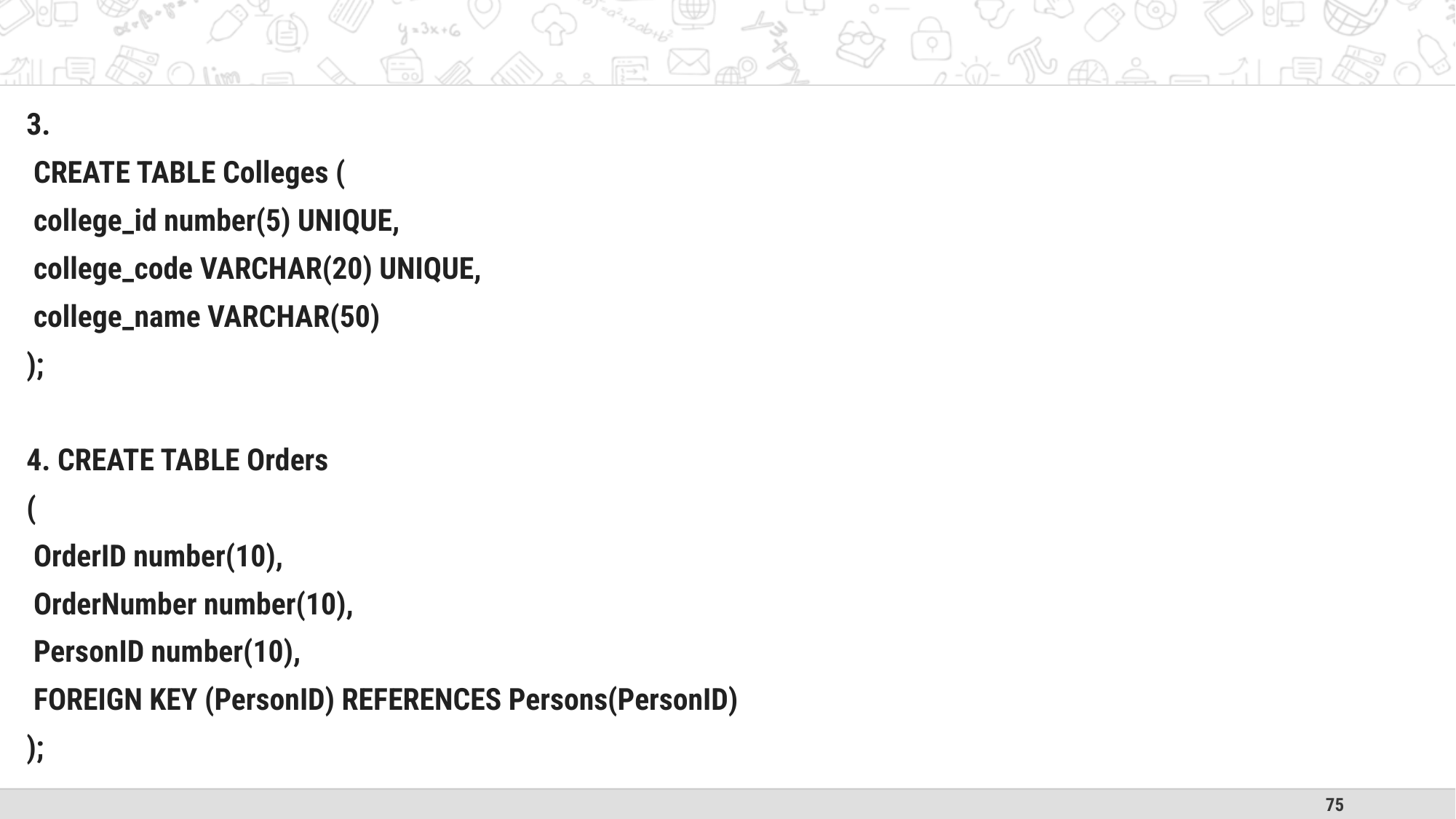

#
3.
 CREATE TABLE Colleges (
 college_id number(5) UNIQUE,
 college_code VARCHAR(20) UNIQUE,
 college_name VARCHAR(50)
);

4. CREATE TABLE Orders
(
 OrderID number(10),
 OrderNumber number(10),
 PersonID number(10),
 FOREIGN KEY (PersonID) REFERENCES Persons(PersonID)
);